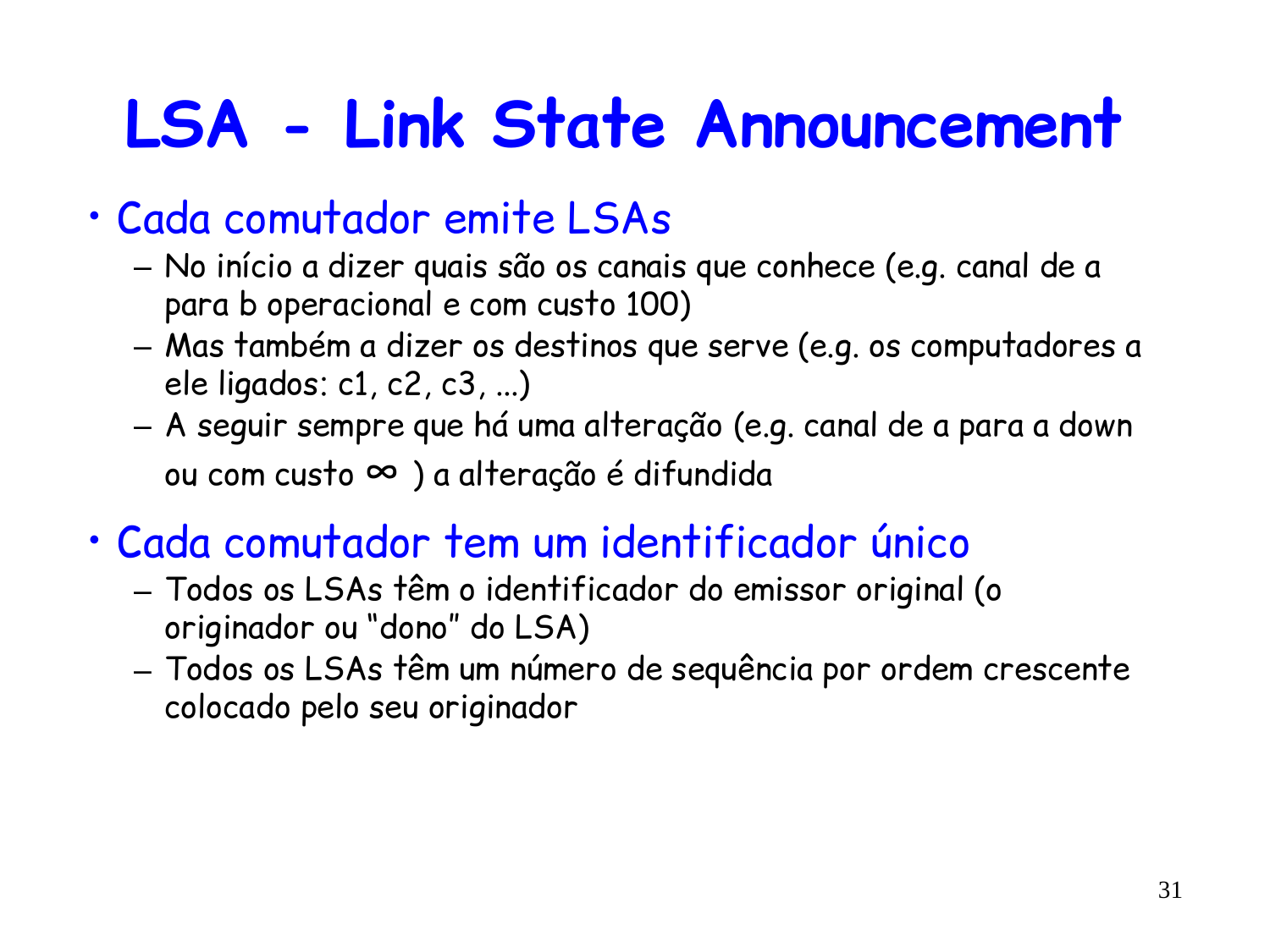

# LSA - Link State Announcement
Cada comutador emite LSAs
No início a dizer quais são os canais que conhece (e.g. canal de a para b operacional e com custo 100)
Mas também a dizer os destinos que serve (e.g. os computadores a ele ligados: c1, c2, c3, ...)
A seguir sempre que há uma alteração (e.g. canal de a para a down ou com custo ∞ ) a alteração é difundida
Cada comutador tem um identificador único
Todos os LSAs têm o identificador do emissor original (o originador ou “dono” do LSA)
Todos os LSAs têm um número de sequência por ordem crescente colocado pelo seu originador
31